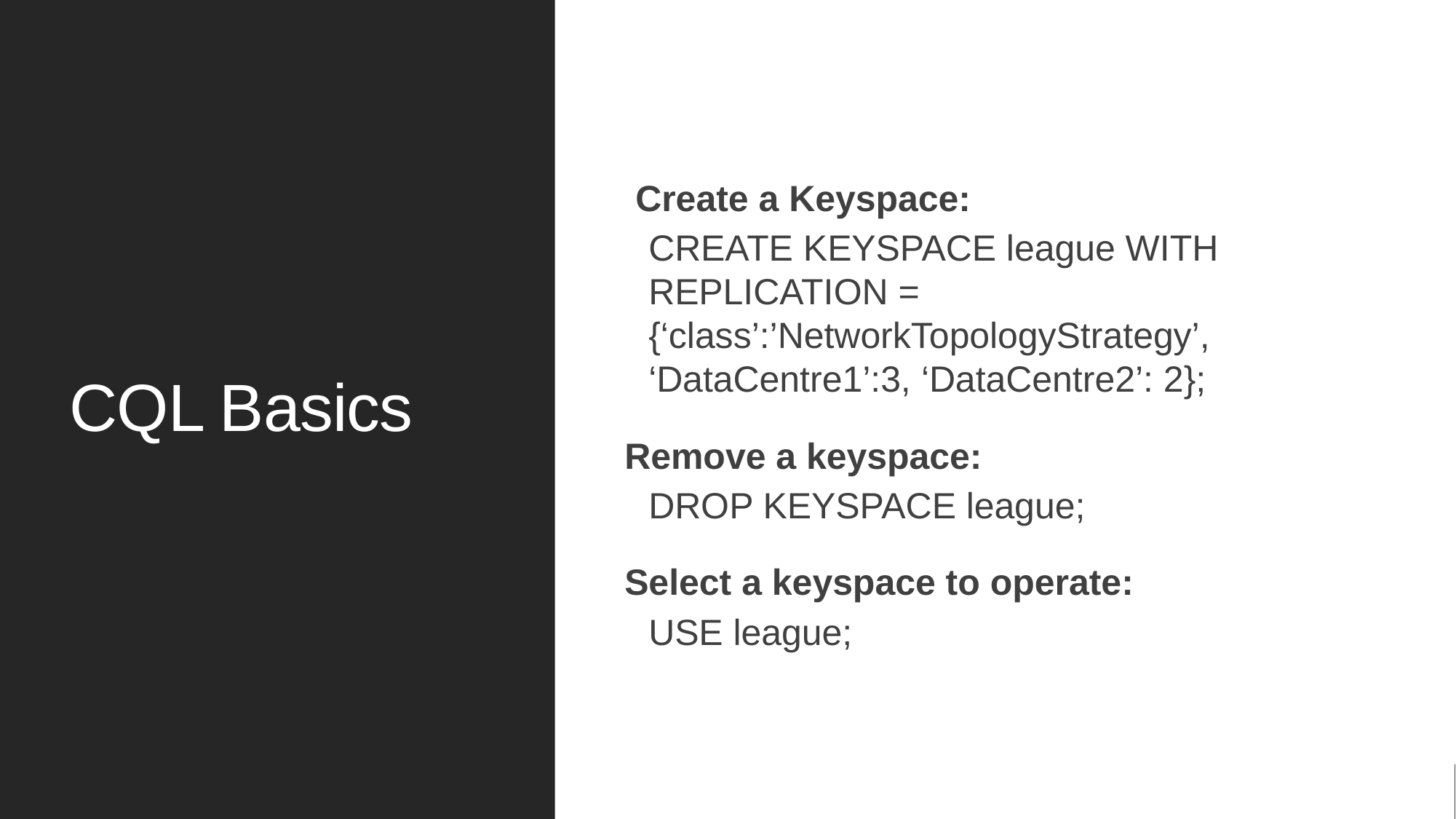

# CQL Basics
Create a Keyspace:
CREATE KEYSPACE league WITH REPLICATION = {‘class’:’NetworkTopologyStrategy’, ‘DataCentre1’:3, ‘DataCentre2’: 2};
Remove a keyspace:
DROP KEYSPACE league;
Select a keyspace to operate:
USE league;